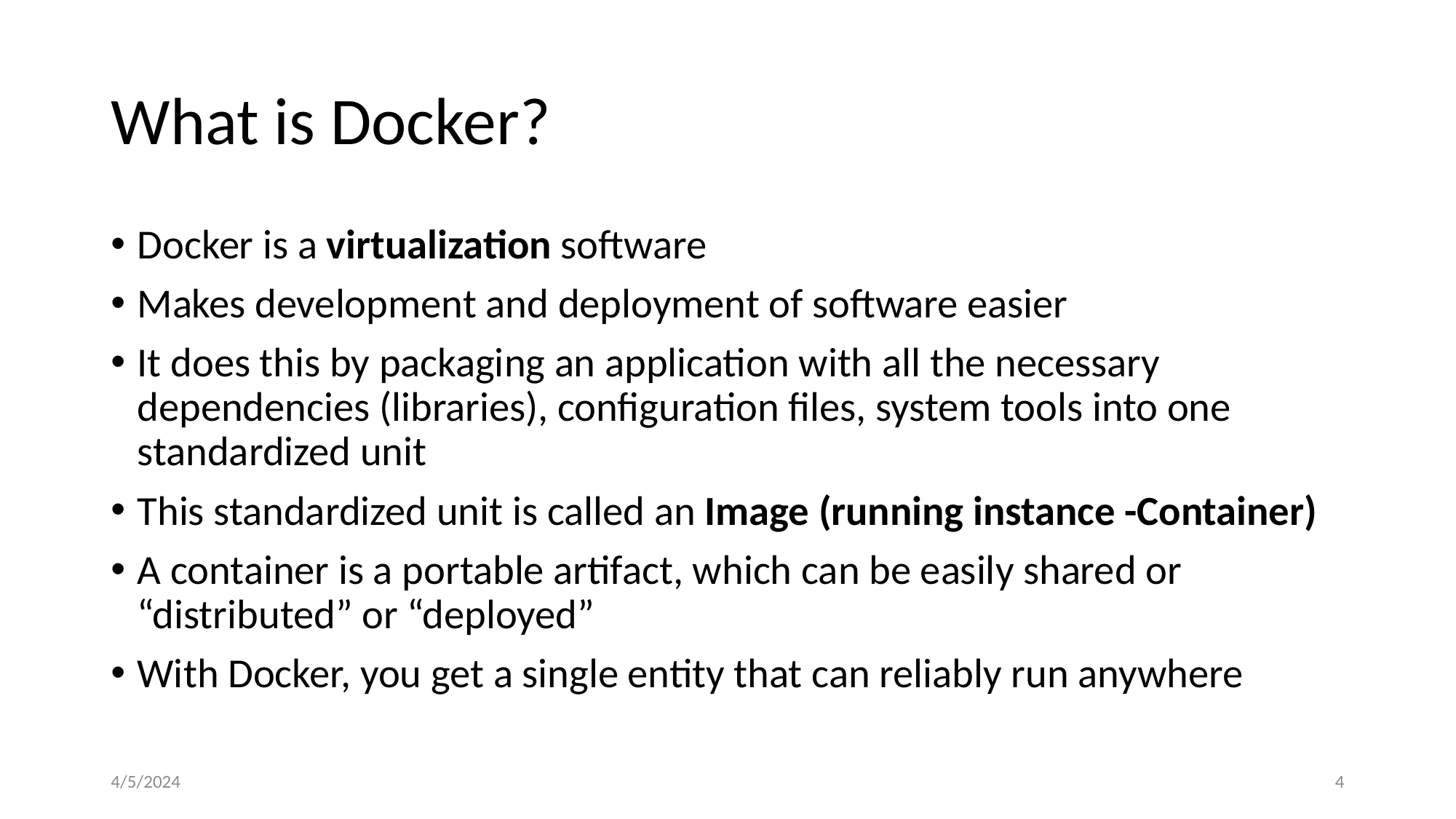

# What is Docker?
Docker is a virtualization software
Makes development and deployment of software easier
It does this by packaging an application with all the necessary dependencies (libraries), configuration files, system tools into one standardized unit
This standardized unit is called an Image (running instance -Container)
A container is a portable artifact, which can be easily shared or “distributed” or “deployed”
With Docker, you get a single entity that can reliably run anywhere
4/5/2024
4